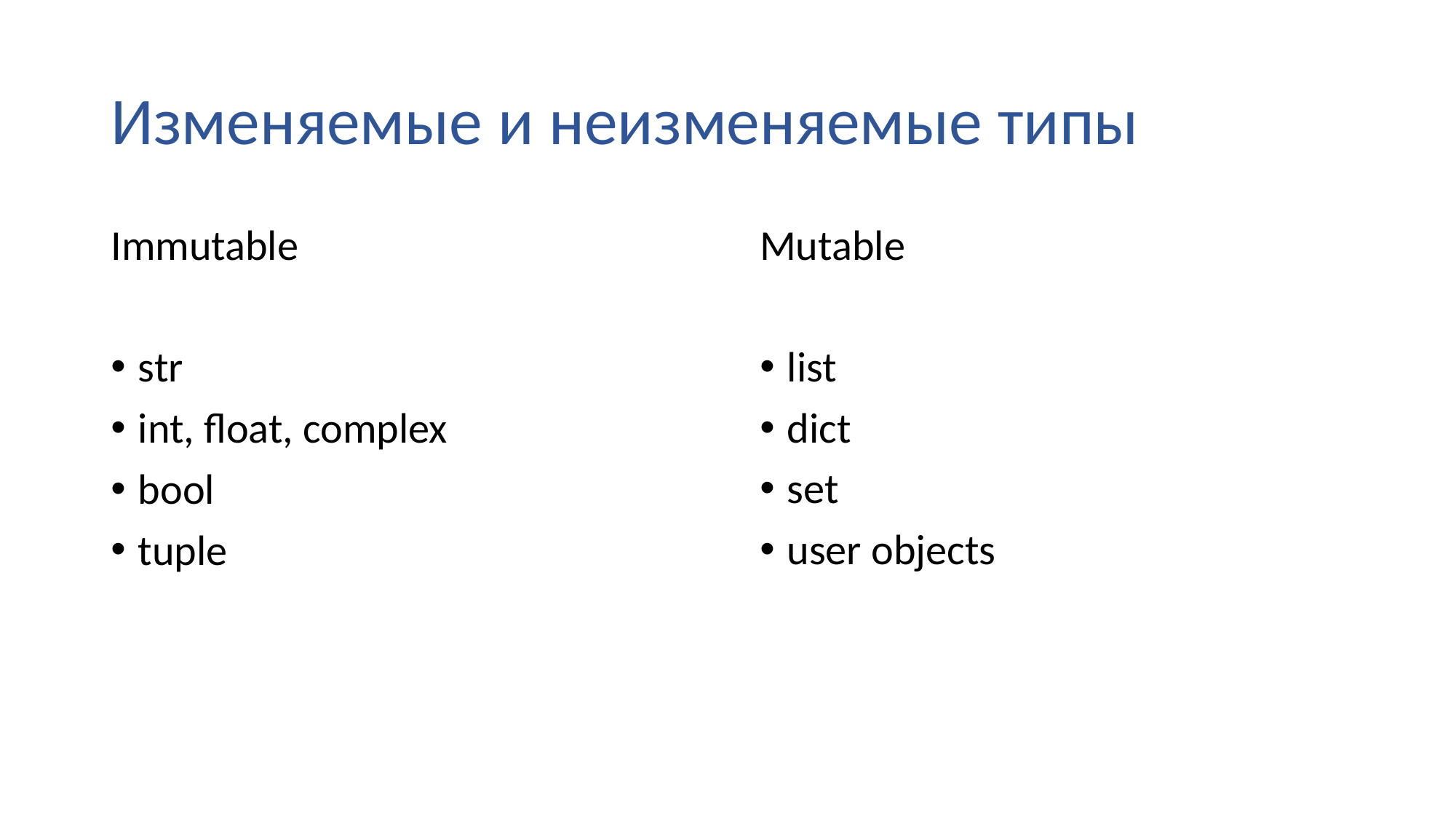

# Изменяемые и неизменяемые типы
Immutable

str
int, float, complex
bool
tuple

Mutable

list
dict
set
user objects